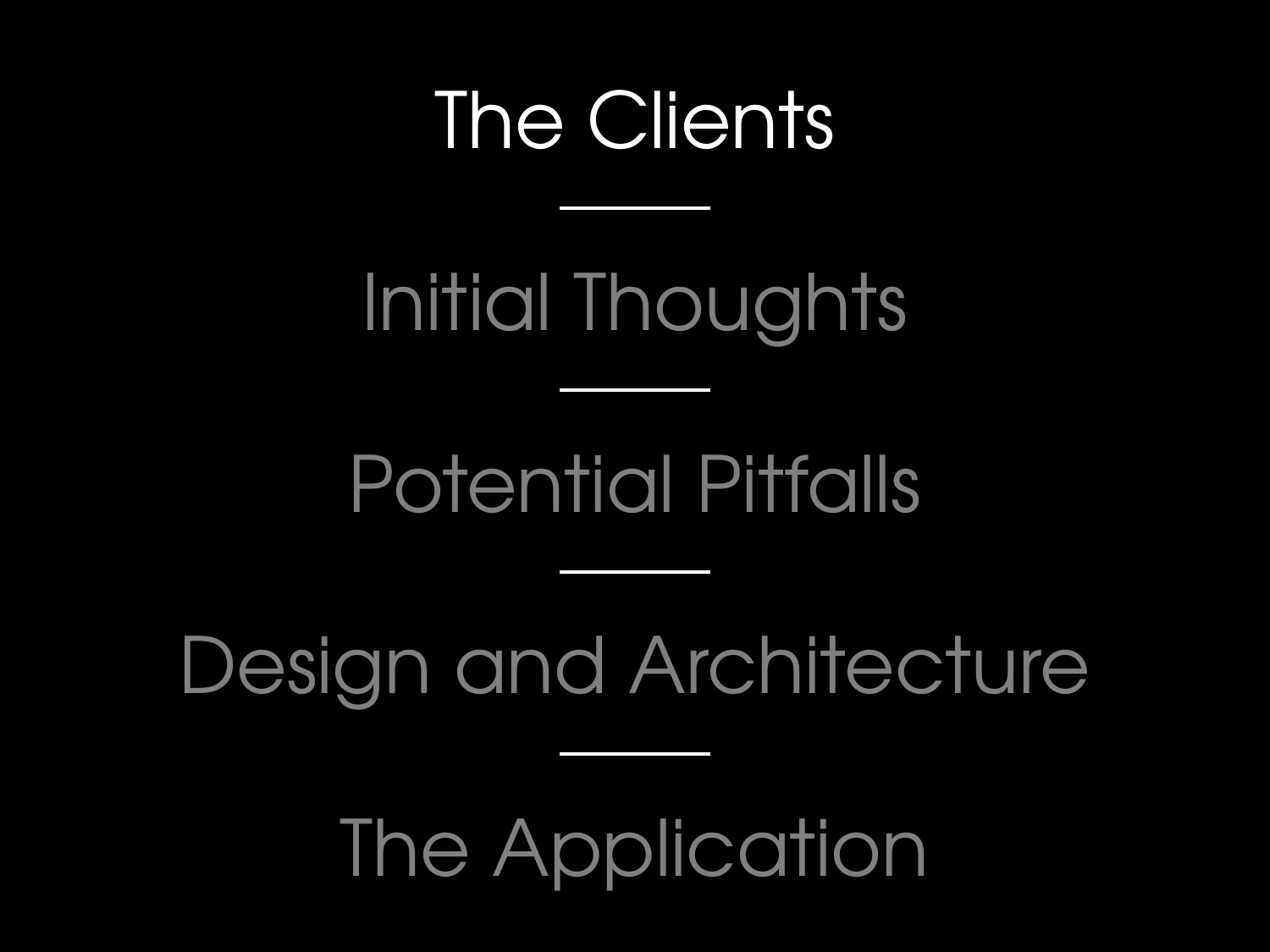

# The Clients
Initial Thoughts
Potential Pitfalls
Design and Architecture
The Application